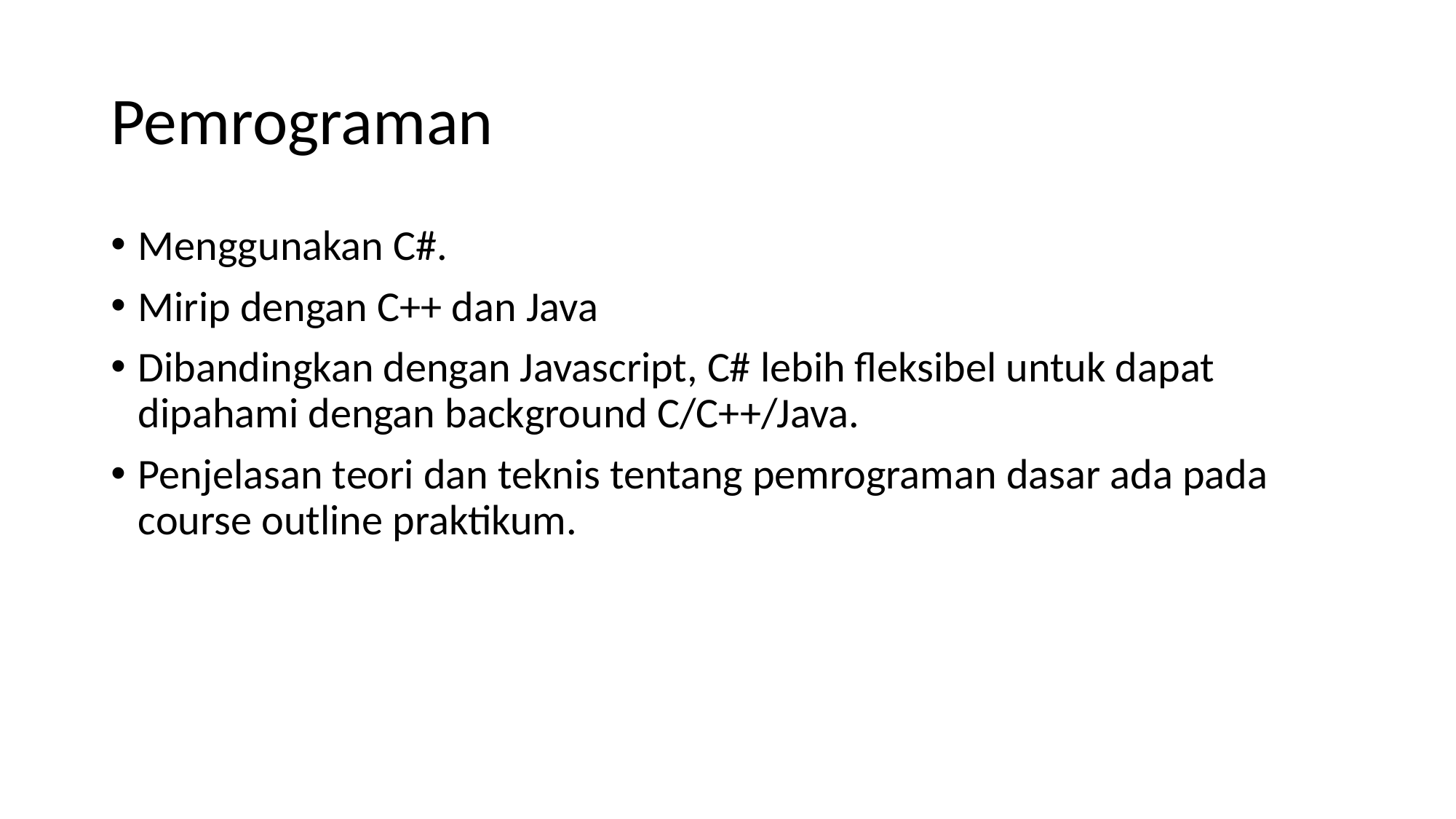

# Pemrograman
Menggunakan C#.
Mirip dengan C++ dan Java
Dibandingkan dengan Javascript, C# lebih fleksibel untuk dapat dipahami dengan background C/C++/Java.
Penjelasan teori dan teknis tentang pemrograman dasar ada pada course outline praktikum.